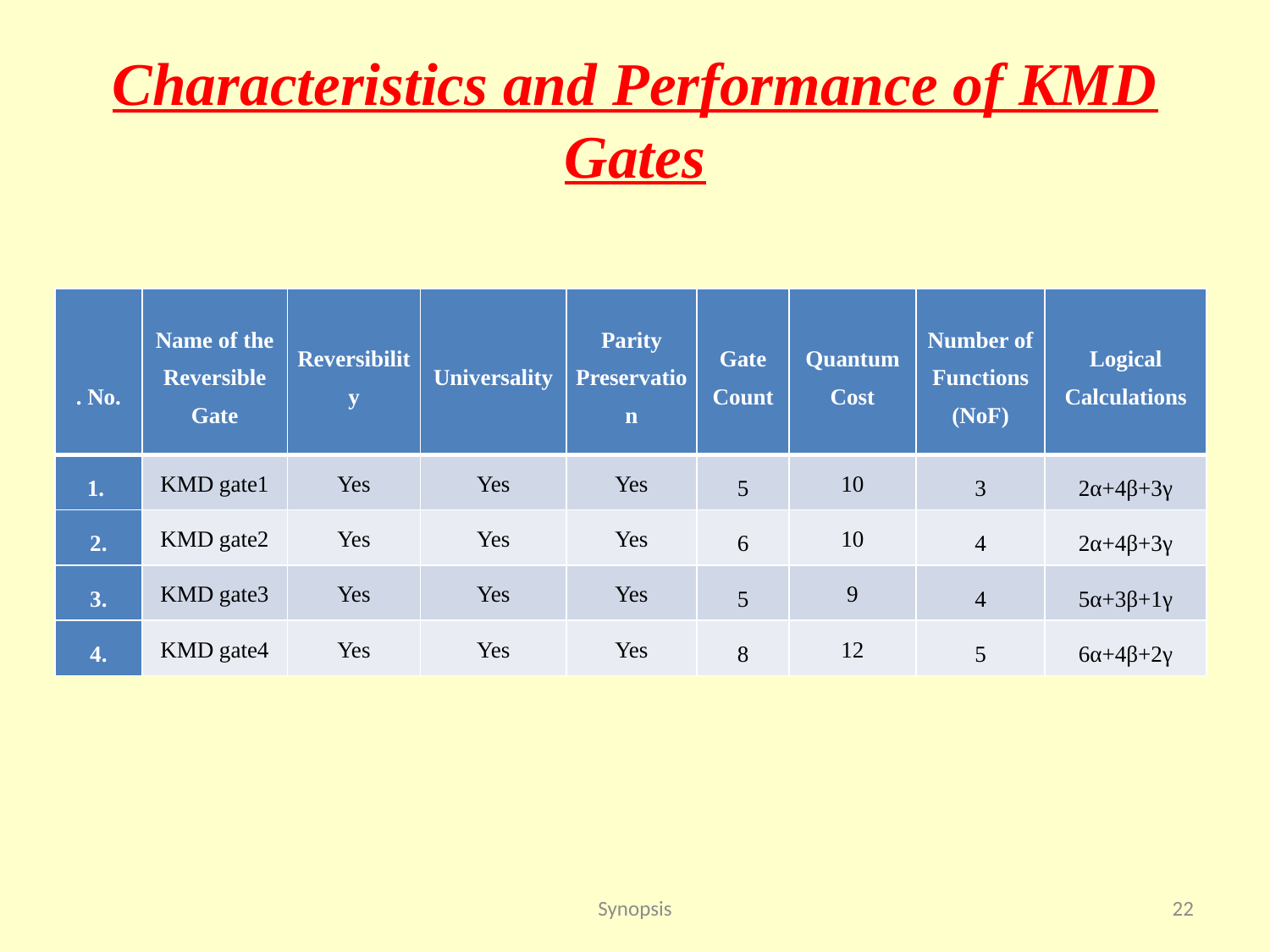

# Characteristics and Performance of KMD Gates
| S. No. | Name of the Reversible Gate | Reversibility | Universality | Parity Preservation | Gate Count | Quantum Cost | Number of Functions (NoF) | Logical Calculations |
| --- | --- | --- | --- | --- | --- | --- | --- | --- |
| 1. | KMD gate1 | Yes | Yes | Yes | 5 | 10 | 3 | 2α+4β+3γ |
| 2. | KMD gate2 | Yes | Yes | Yes | 6 | 10 | 4 | 2α+4β+3γ |
| 3. | KMD gate3 | Yes | Yes | Yes | 5 | 9 | 4 | 5α+3β+1γ |
| 4. | KMD gate4 | Yes | Yes | Yes | 8 | 12 | 5 | 6α+4β+2γ |
Synopsis
22